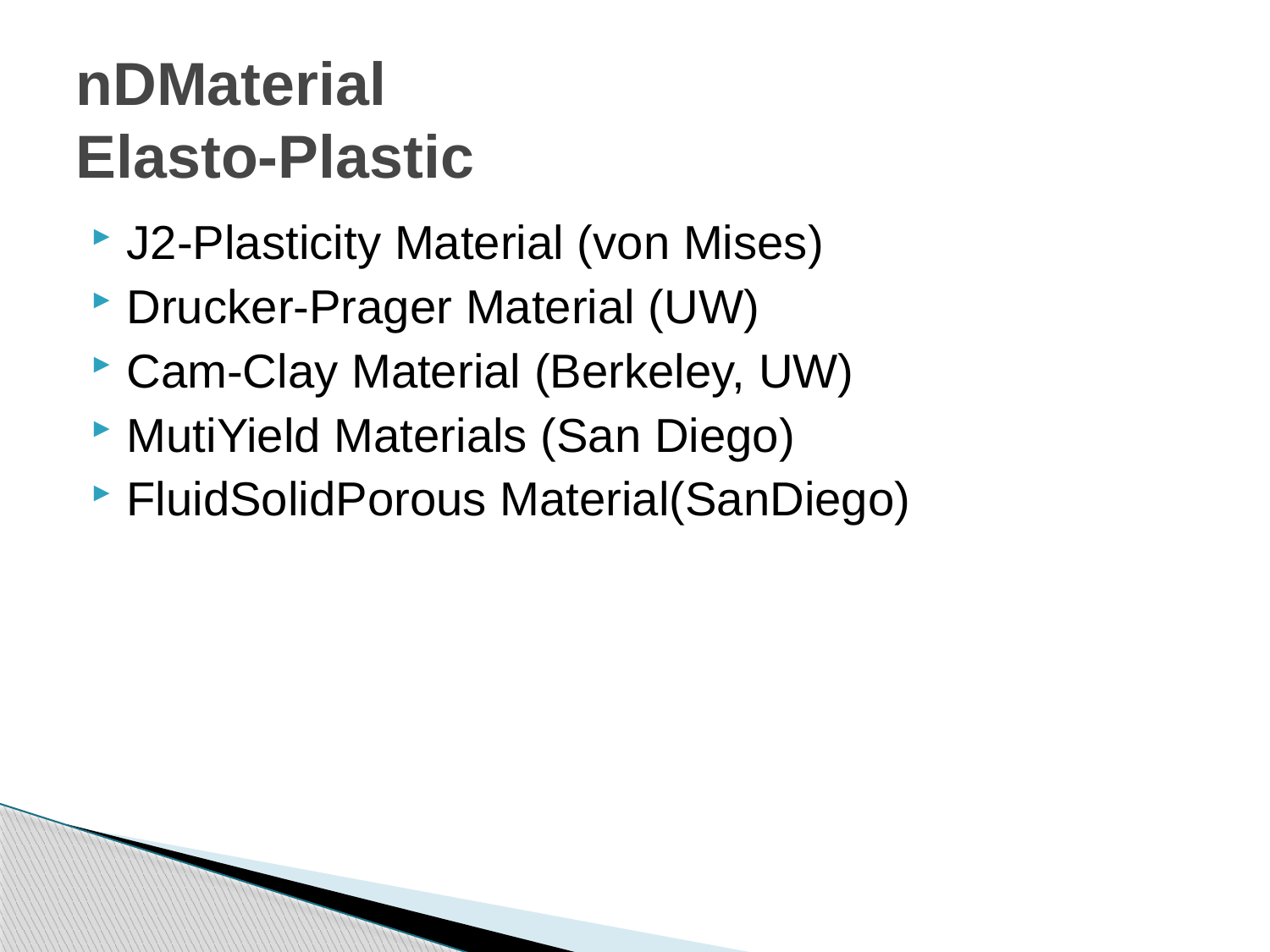

# nDMaterial Elasto-Plastic
J2-Plasticity Material (von Mises)
Drucker-Prager Material (UW)
Cam-Clay Material (Berkeley, UW)
MutiYield Materials (San Diego)
FluidSolidPorous Material(SanDiego)